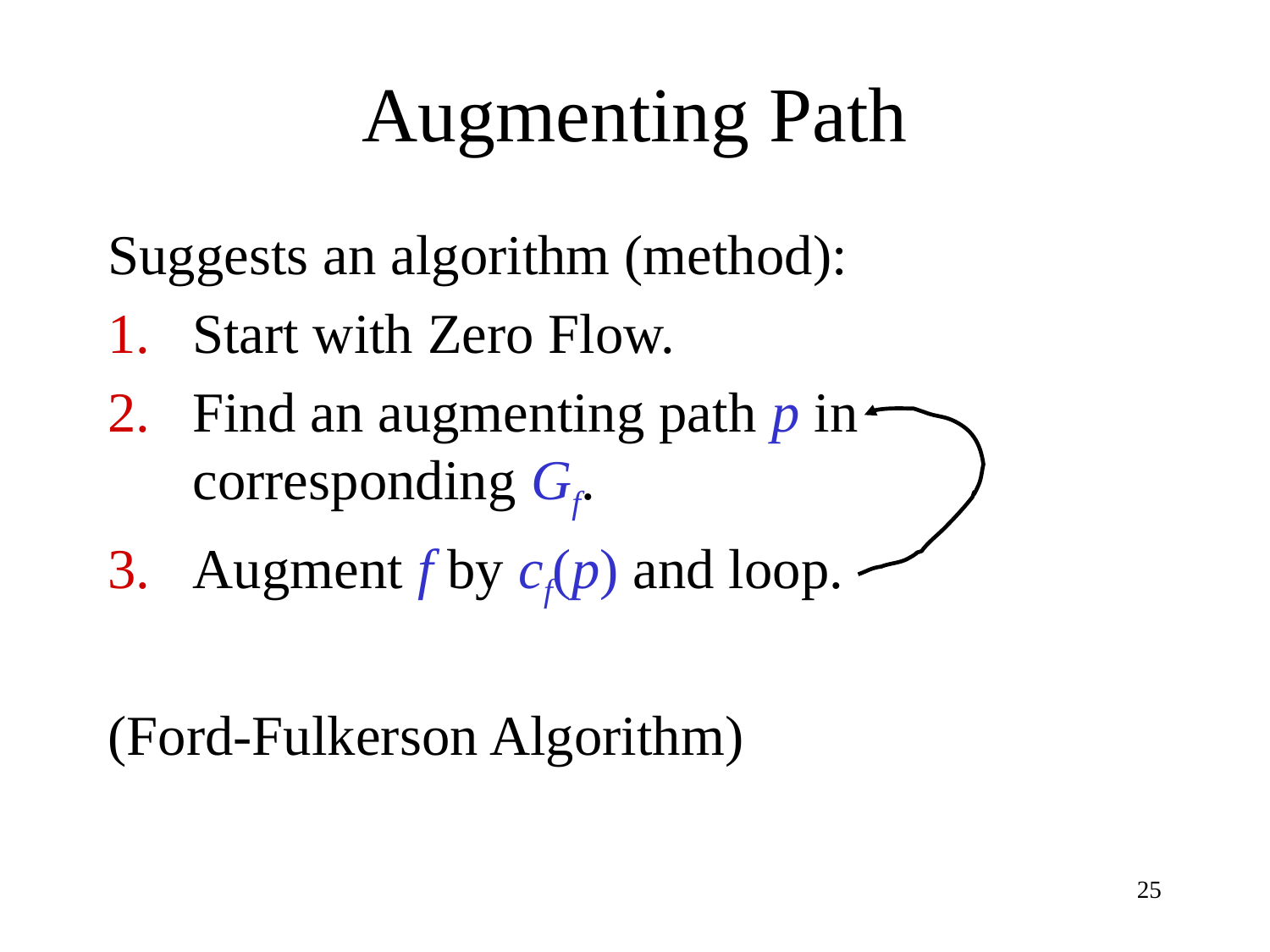

# Augmenting Path
Suggests an algorithm (method):
Start with Zero Flow.
Find an augmenting path p in corresponding Gf.
Augment f by cf(p) and loop.

(Ford-Fulkerson Algorithm)

25